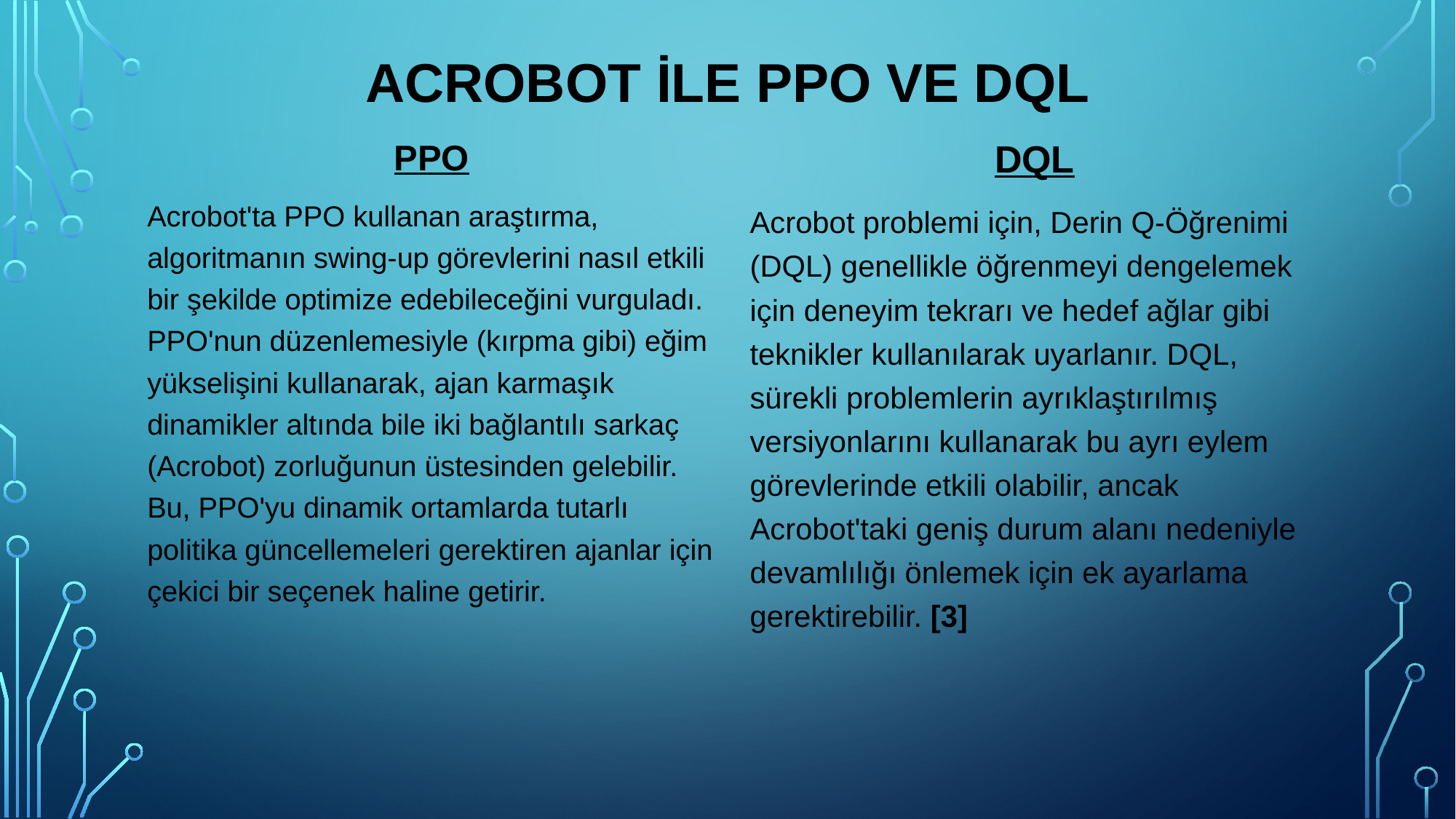

# Acrobot İLE PPO VE DQL
DQL
Acrobot problemi için, Derin Q-Öğrenimi (DQL) genellikle öğrenmeyi dengelemek için deneyim tekrarı ve hedef ağlar gibi teknikler kullanılarak uyarlanır. DQL, sürekli problemlerin ayrıklaştırılmış versiyonlarını kullanarak bu ayrı eylem görevlerinde etkili olabilir, ancak Acrobot'taki geniş durum alanı nedeniyle devamlılığı önlemek için ek ayarlama gerektirebilir. [3]
PPO
Acrobot'ta PPO kullanan araştırma, algoritmanın swing-up görevlerini nasıl etkili bir şekilde optimize edebileceğini vurguladı. PPO'nun düzenlemesiyle (kırpma gibi) eğim yükselişini kullanarak, ajan karmaşık dinamikler altında bile iki bağlantılı sarkaç (Acrobot) zorluğunun üstesinden gelebilir. Bu, PPO'yu dinamik ortamlarda tutarlı politika güncellemeleri gerektiren ajanlar için çekici bir seçenek haline getirir.